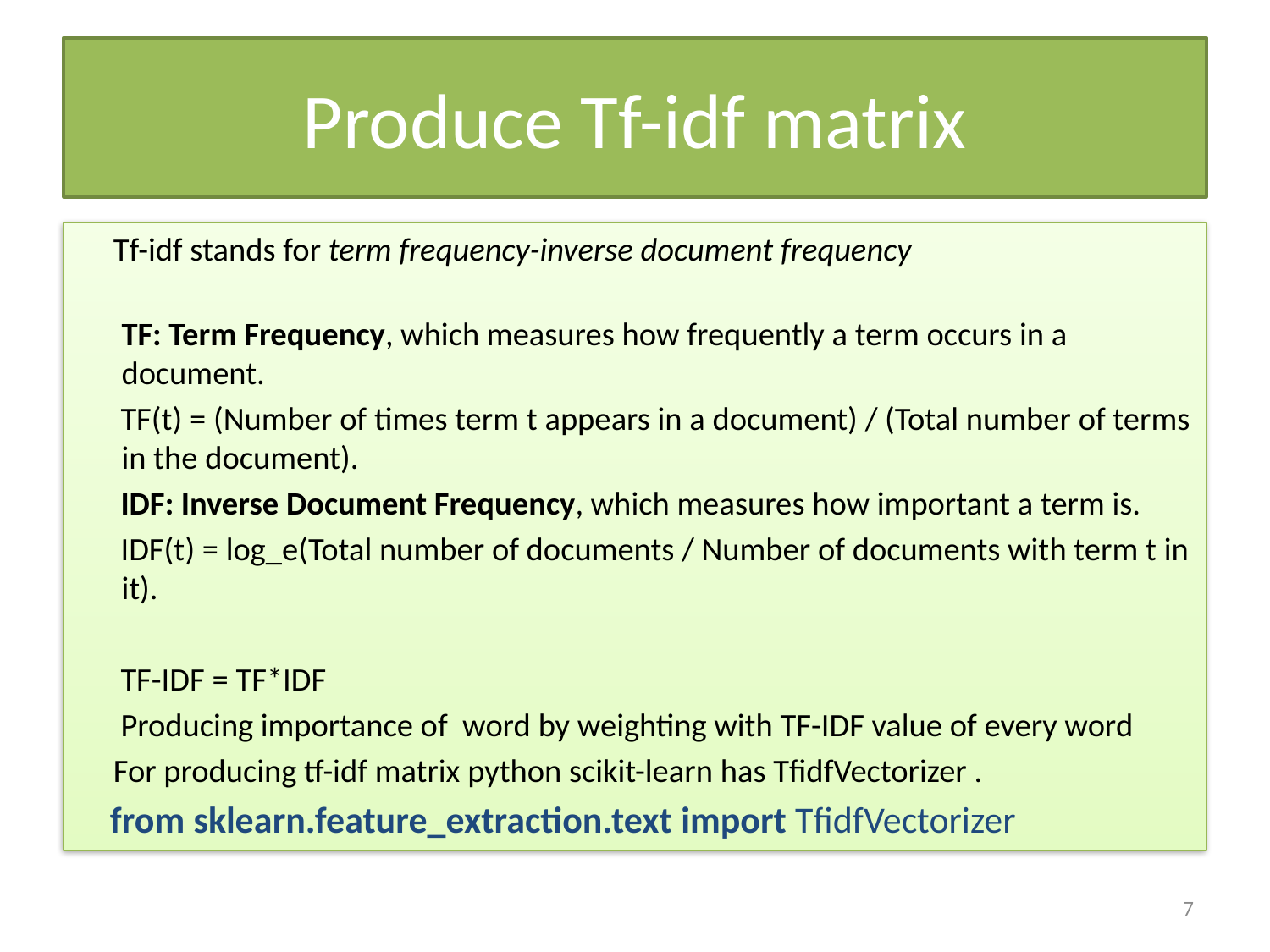

# Produce Tf-idf matrix
     Tf-idf stands for term frequency-inverse document frequency
TF: Term Frequency, which measures how frequently a term occurs in a document.
      TF(t) = (Number of times term t appears in a document) / (Total number of terms in the document).
      IDF: Inverse Document Frequency, which measures how important a term is.
      IDF(t) = log_e(Total number of documents / Number of documents with term t in it).

      TF-IDF = TF*IDF
      Producing importance of  word by weighting with TF-IDF value of every word
     For producing tf-idf matrix python scikit-learn has TfidfVectorizer .
    from sklearn.feature_extraction.text import TfidfVectorizer

7